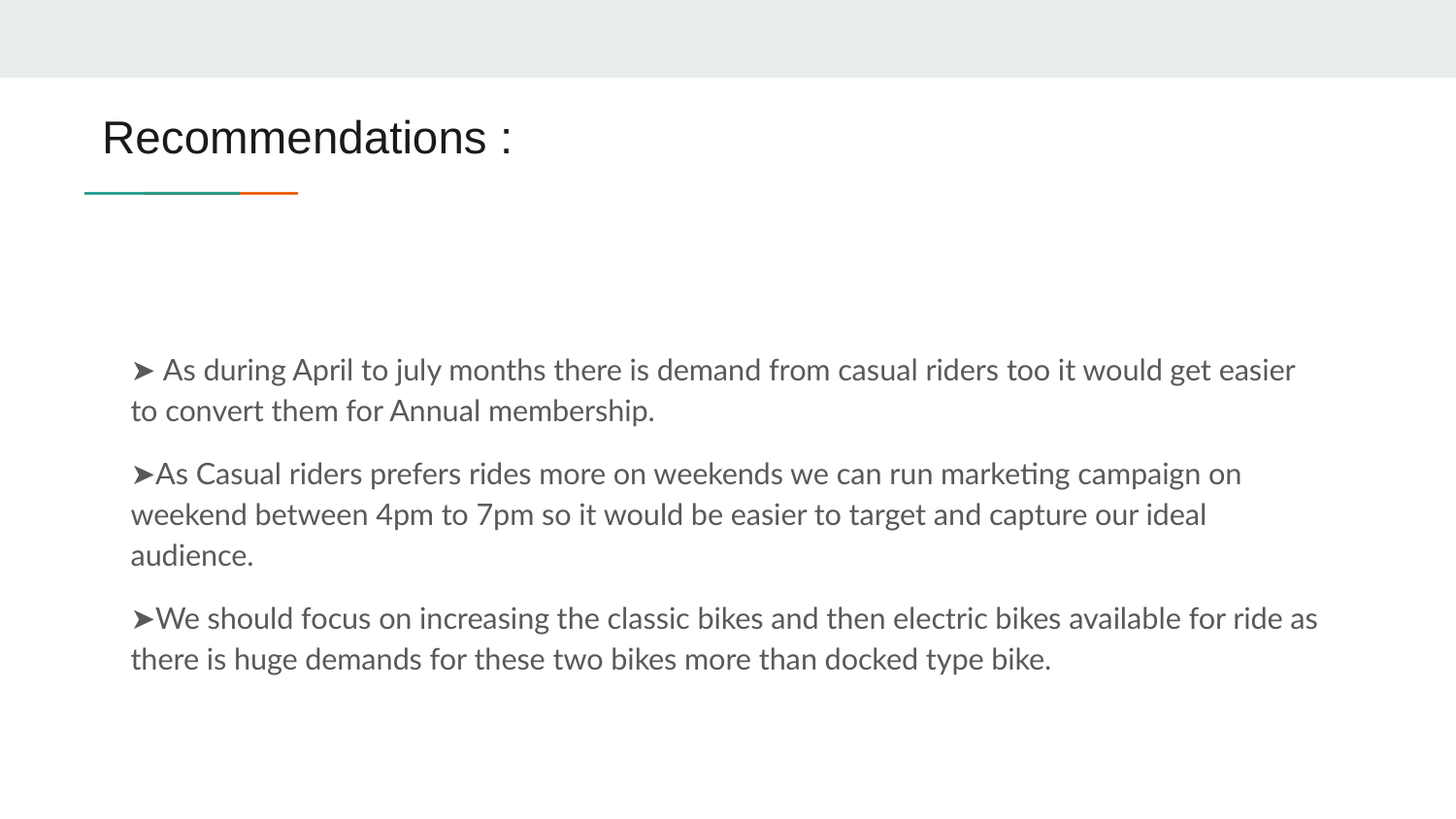

# Recommendations :

➤ As during April to july months there is demand from casual riders too it would get easier to convert them for Annual membership.
➤As Casual riders prefers rides more on weekends we can run marketing campaign on weekend between 4pm to 7pm so it would be easier to target and capture our ideal audience.
➤We should focus on increasing the classic bikes and then electric bikes available for ride as there is huge demands for these two bikes more than docked type bike.